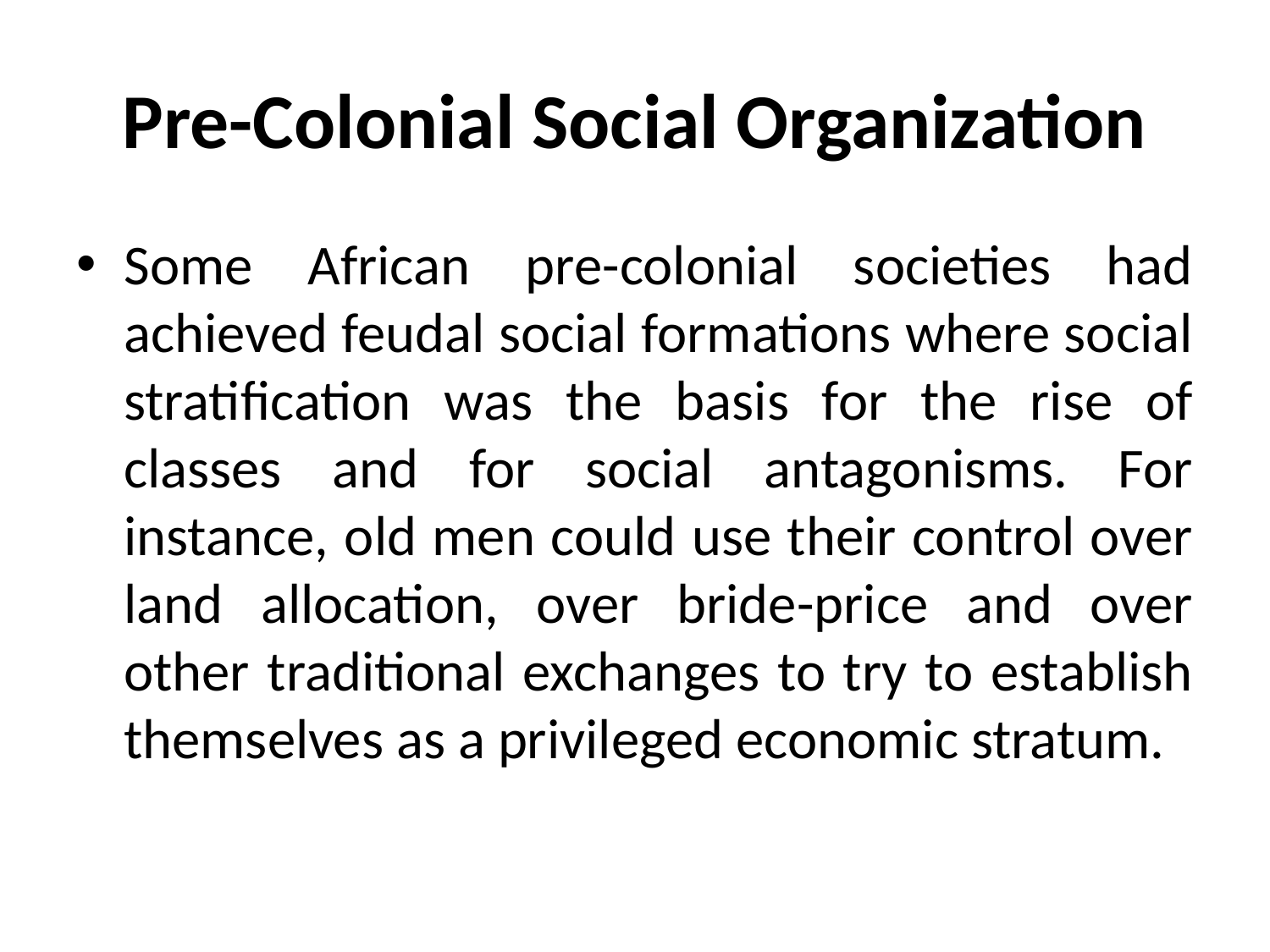

# Pre-Colonial Social Organization
Some African pre-colonial societies had achieved feudal social formations where social stratification was the basis for the rise of classes and for social antagonisms. For instance, old men could use their control over land allocation, over bride-price and over other traditional exchanges to try to establish themselves as a privileged economic stratum.